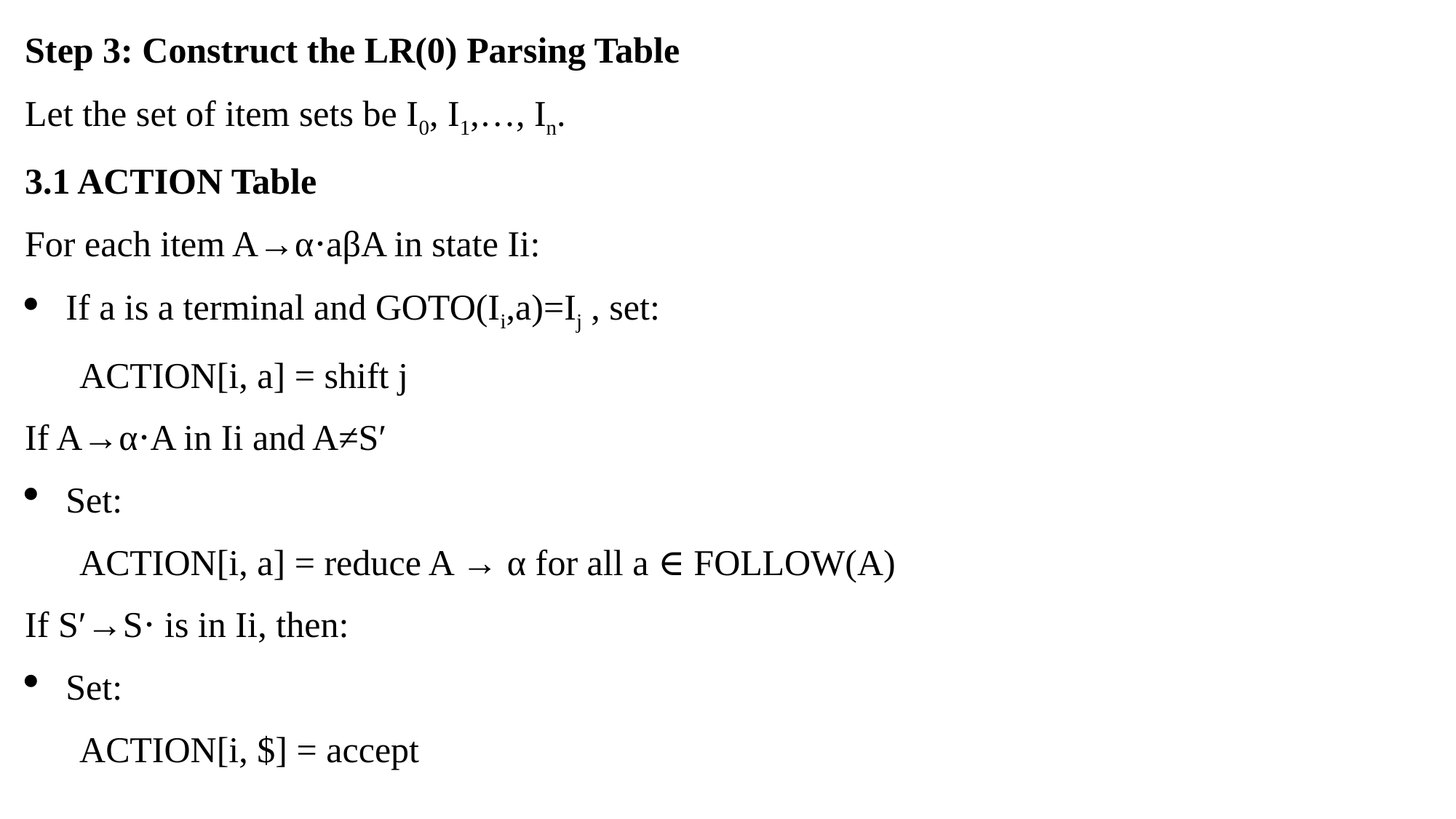

Step 3: Construct the LR(0) Parsing Table
Let the set of item sets be I0, I1,…, In​.
3.1 ACTION Table
For each item A→α⋅aβA in state Ii​:
If a is a terminal and GOTO(Ii,a)=Ij ​, set:
ACTION[i, a] = shift j
If A→α⋅A in Ii​ and A≠S′
Set:
ACTION[i, a] = reduce A → α for all a ∈ FOLLOW(A)
If S′→S⋅ is in Ii​, then:
Set:
ACTION[i, $] = accept